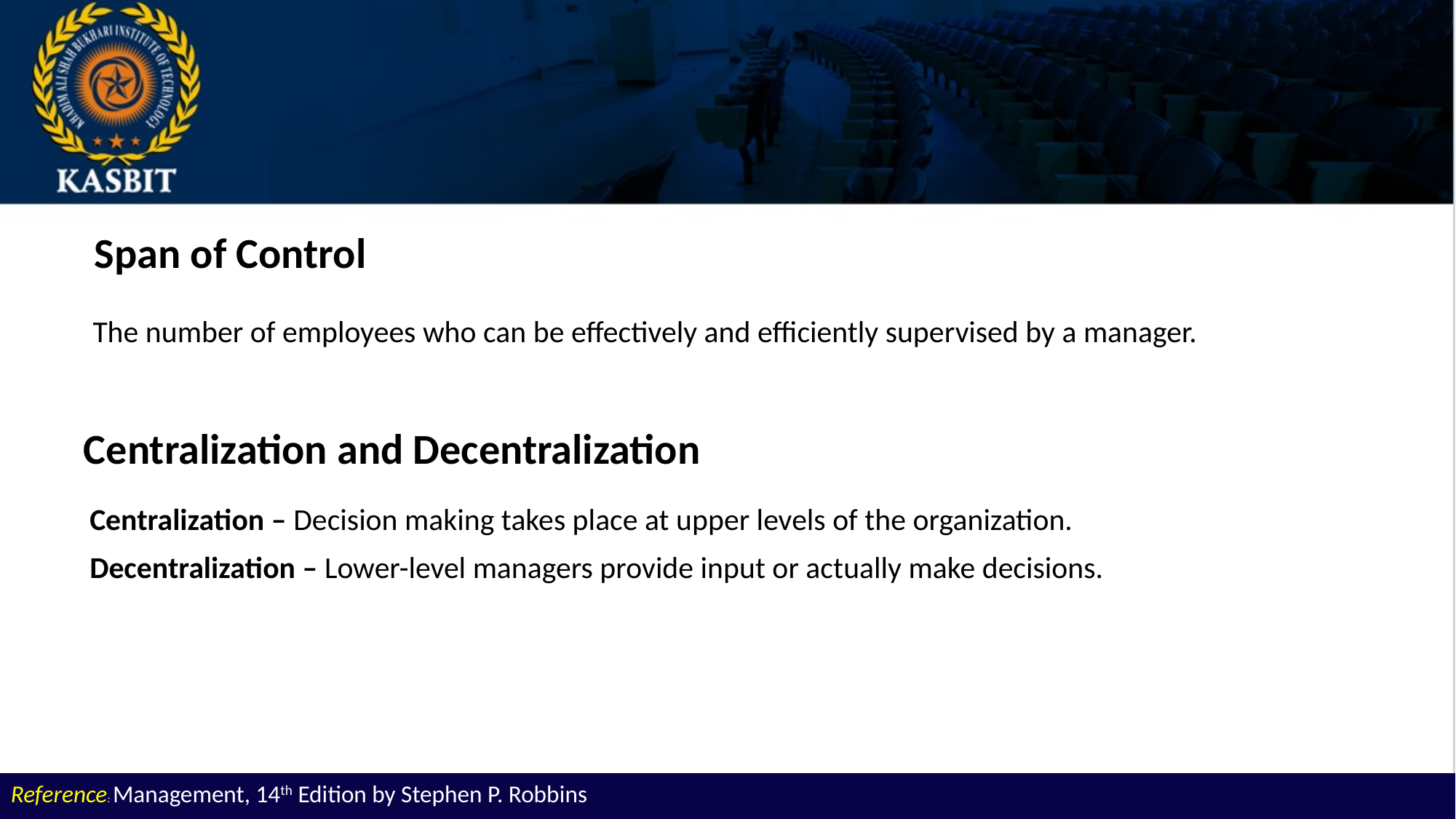

# Span of Control
	The number of employees who can be effectively and efficiently supervised by a manager.

Centralization and Decentralization

Centralization – Decision making takes place at upper levels of the organization.
Decentralization – Lower-level managers provide input or actually make decisions.

Reference: Management, 14th Edition by Stephen P. Robbins